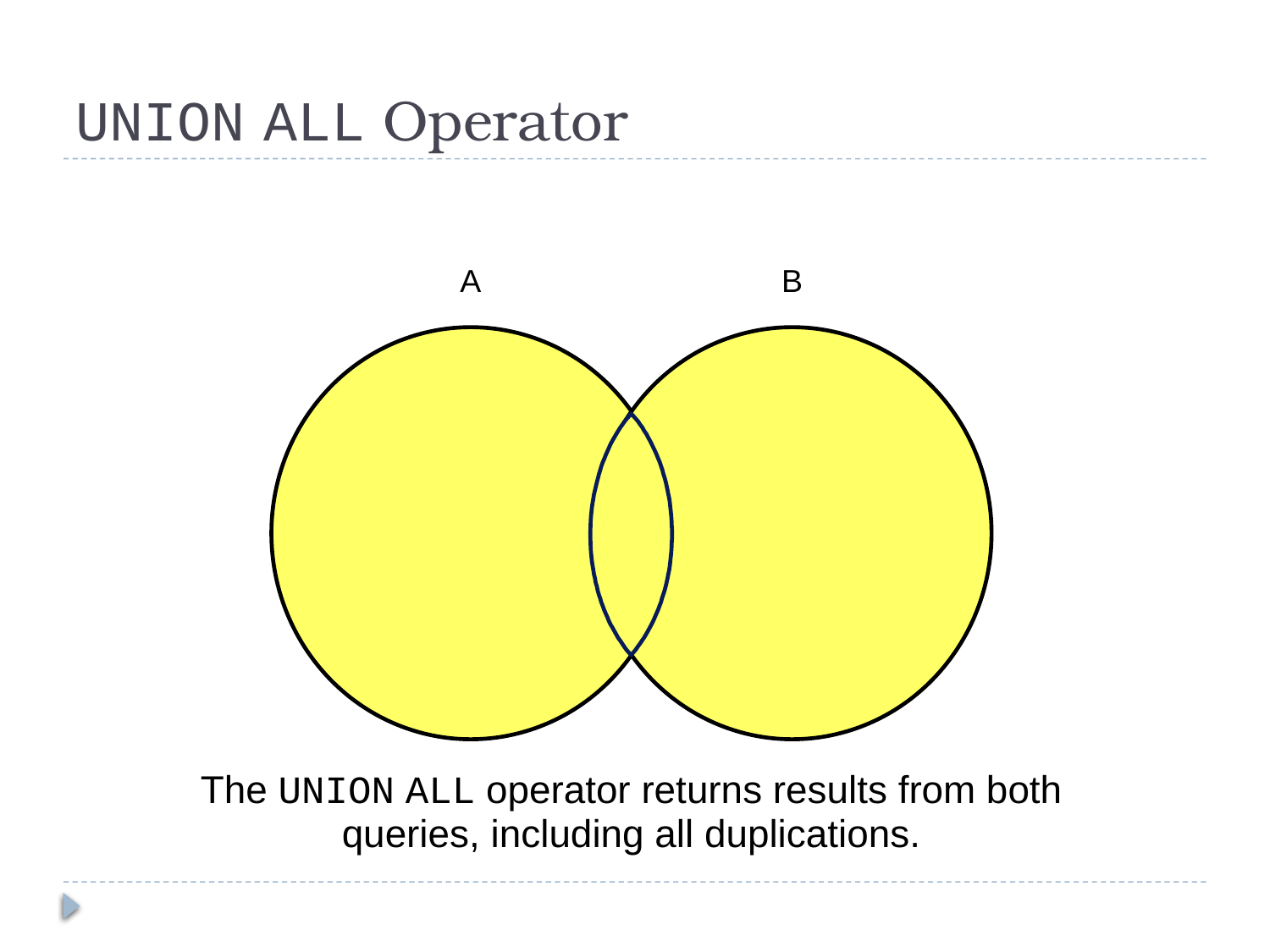

# UNION ALL Operator
A
B

The UNION ALL operator returns results from both queries, including all duplications.